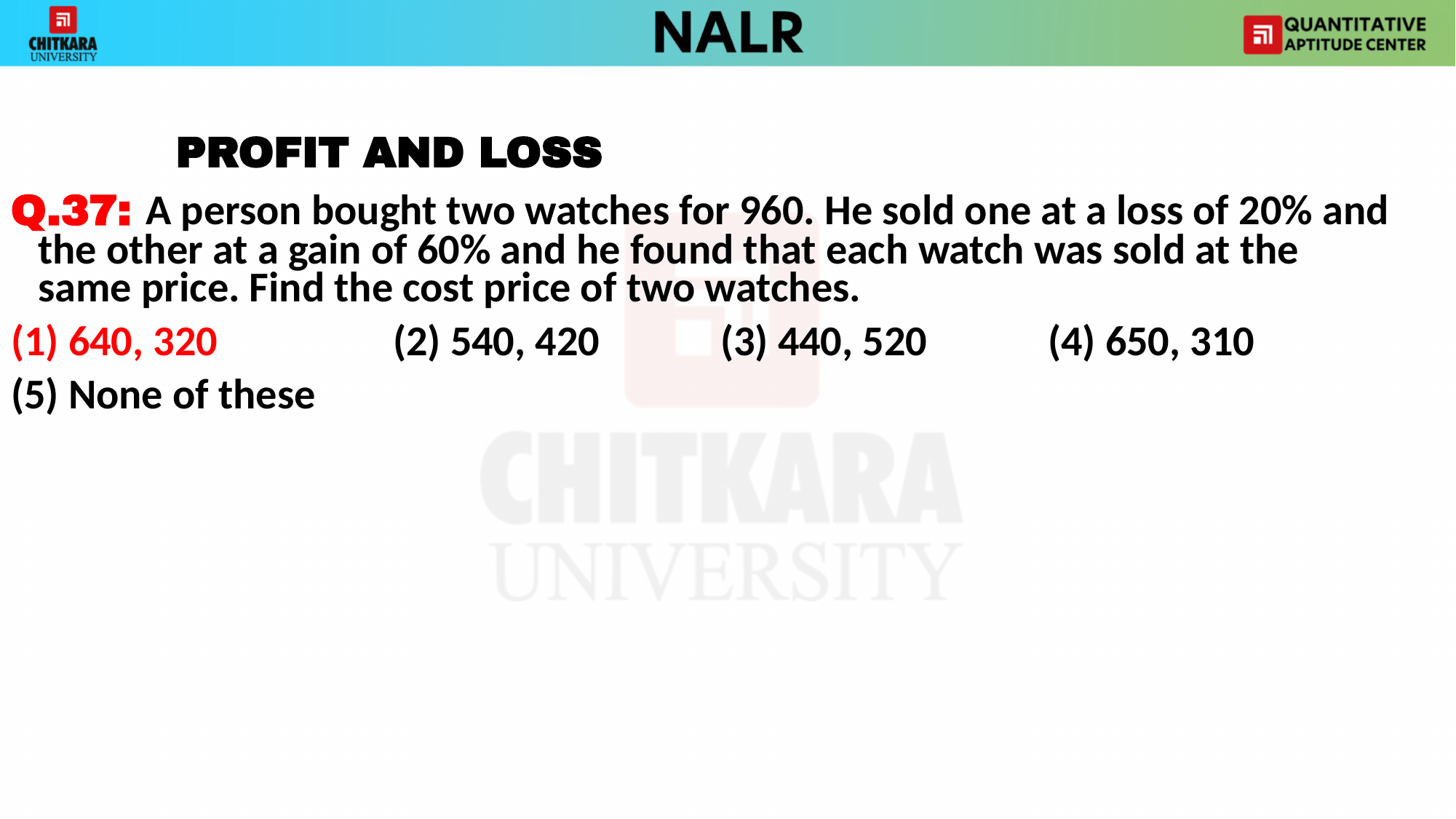

PROFIT AND LOSS
Q.37: A person bought two watches for 960. He sold one at a loss of 20% and the other at a gain of 60% and he found that each watch was sold at the same price. Find the cost price of two watches.
(1) 640, 320 		(2) 540, 420 		(3) 440, 520 		(4) 650, 310
(5) None of these